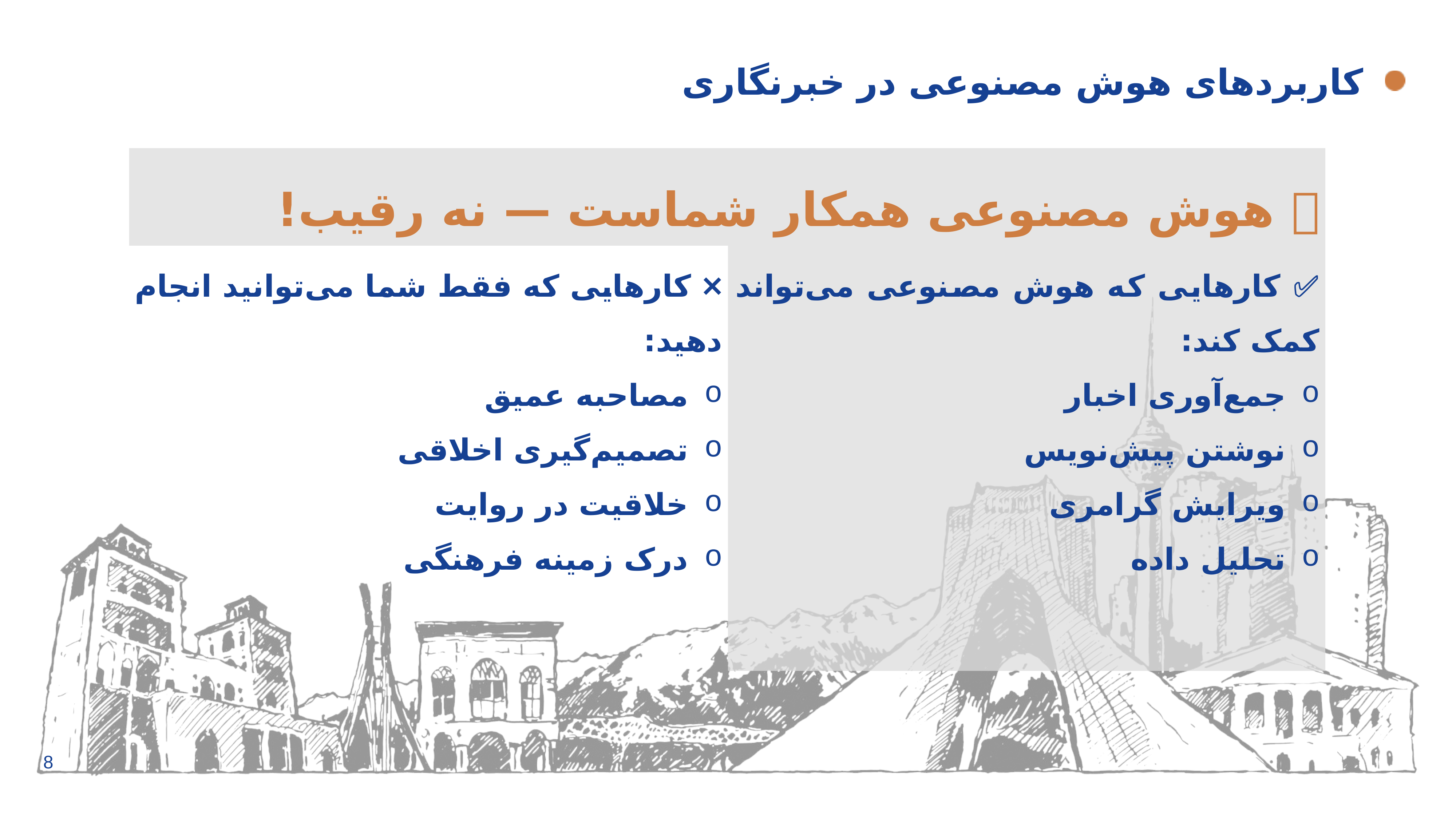

# کاربردهای هوش مصنوعی در خبرنگاری
🤝 هوش مصنوعی همکار شماست — نه رقیب!
❌ کارهایی که فقط شما می‌توانید انجام دهید:
مصاحبه عمیق
تصمیم‌گیری اخلاقی
خلاقیت در روایت
درک زمینه فرهنگی

✅ کارهایی که هوش مصنوعی می‌تواند کمک کند:
جمع‌آوری اخبار
نوشتن پیش‌نویس
ویرایش گرامری
تحلیل داده
8